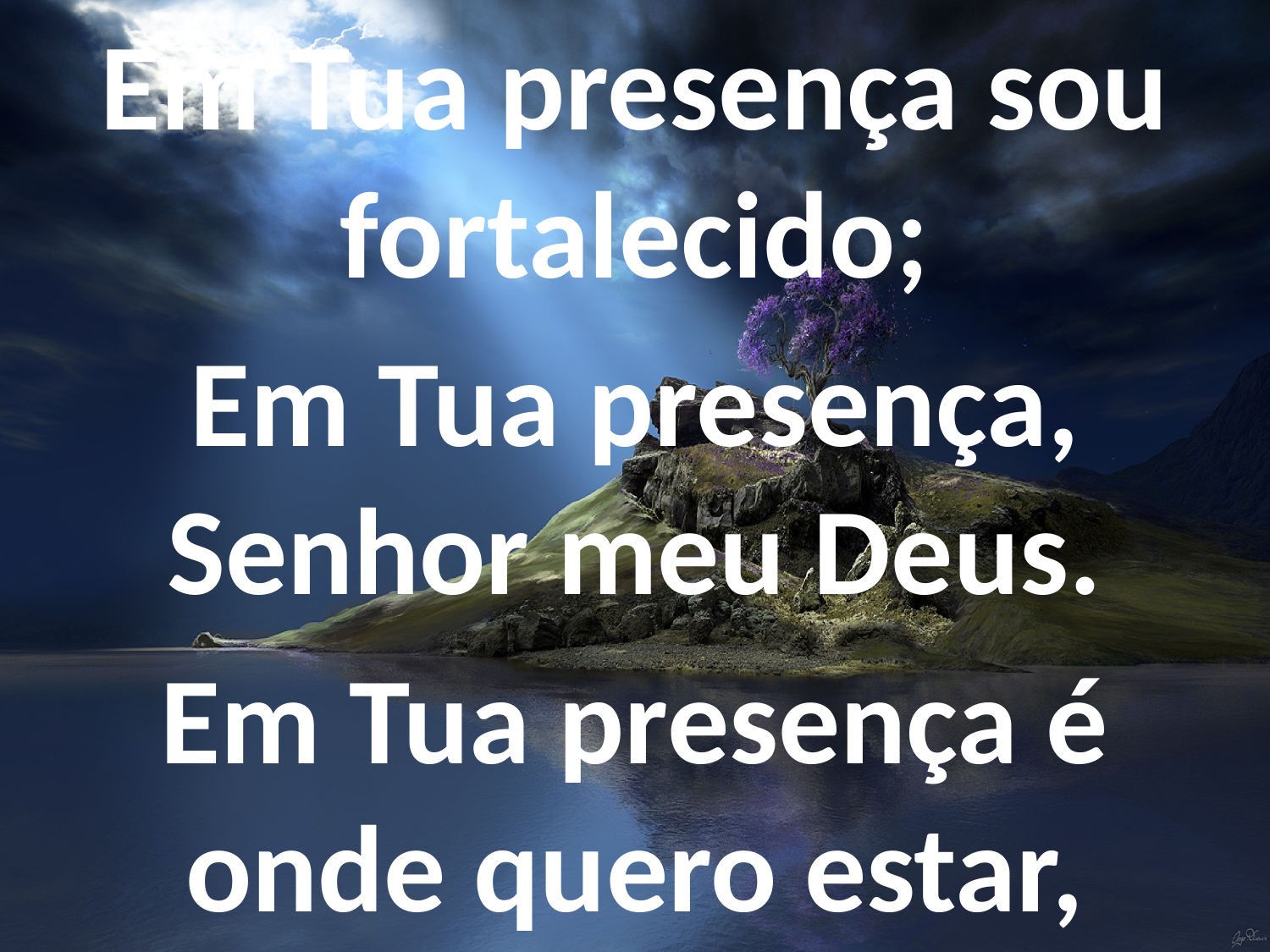

Em Tua presença sou fortalecido;
Em Tua presença, Senhor meu Deus.
Em Tua presença é onde quero estar,